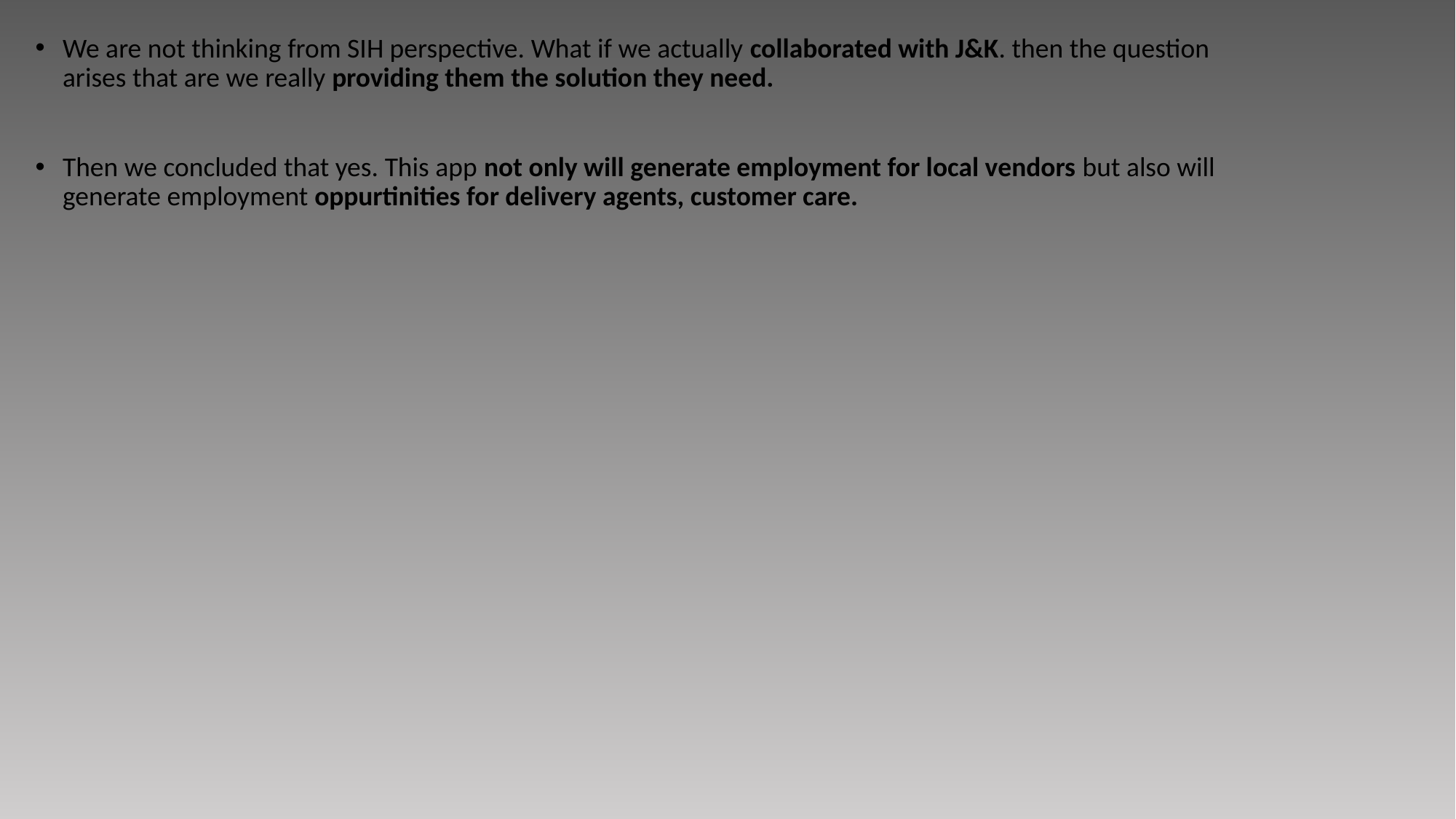

We are not thinking from SIH perspective. What if we actually collaborated with J&K. then the question arises that are we really providing them the solution they need.

Then we concluded that yes. This app not only will generate employment for local vendors but also will generate employment oppurtinities for delivery agents, customer care.